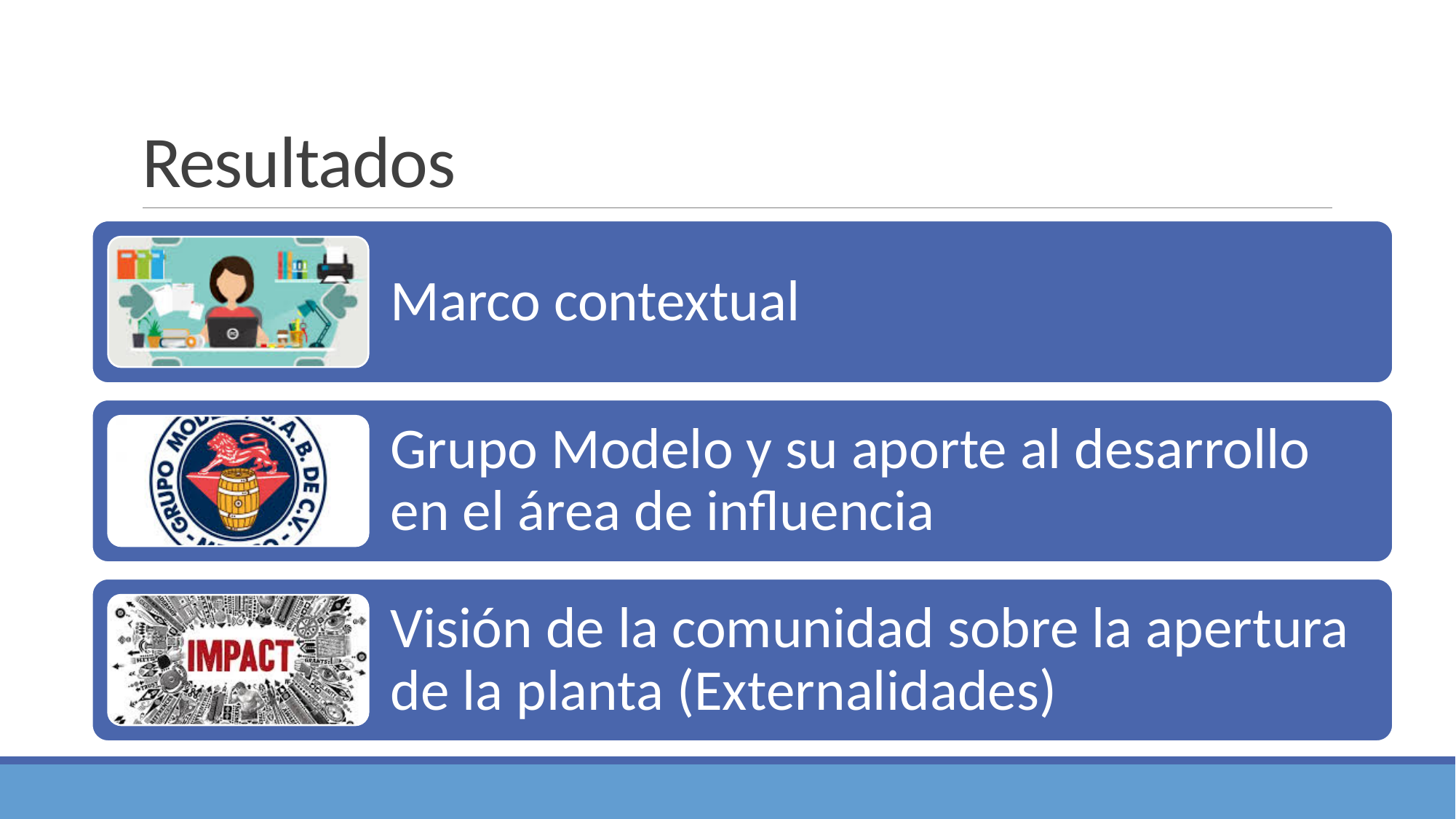

# Resultados
Marco contextual
Grupo Modelo y su aporte al desarrollo en el área de influencia
Visión de la comunidad sobre la apertura de la planta (Externalidades)